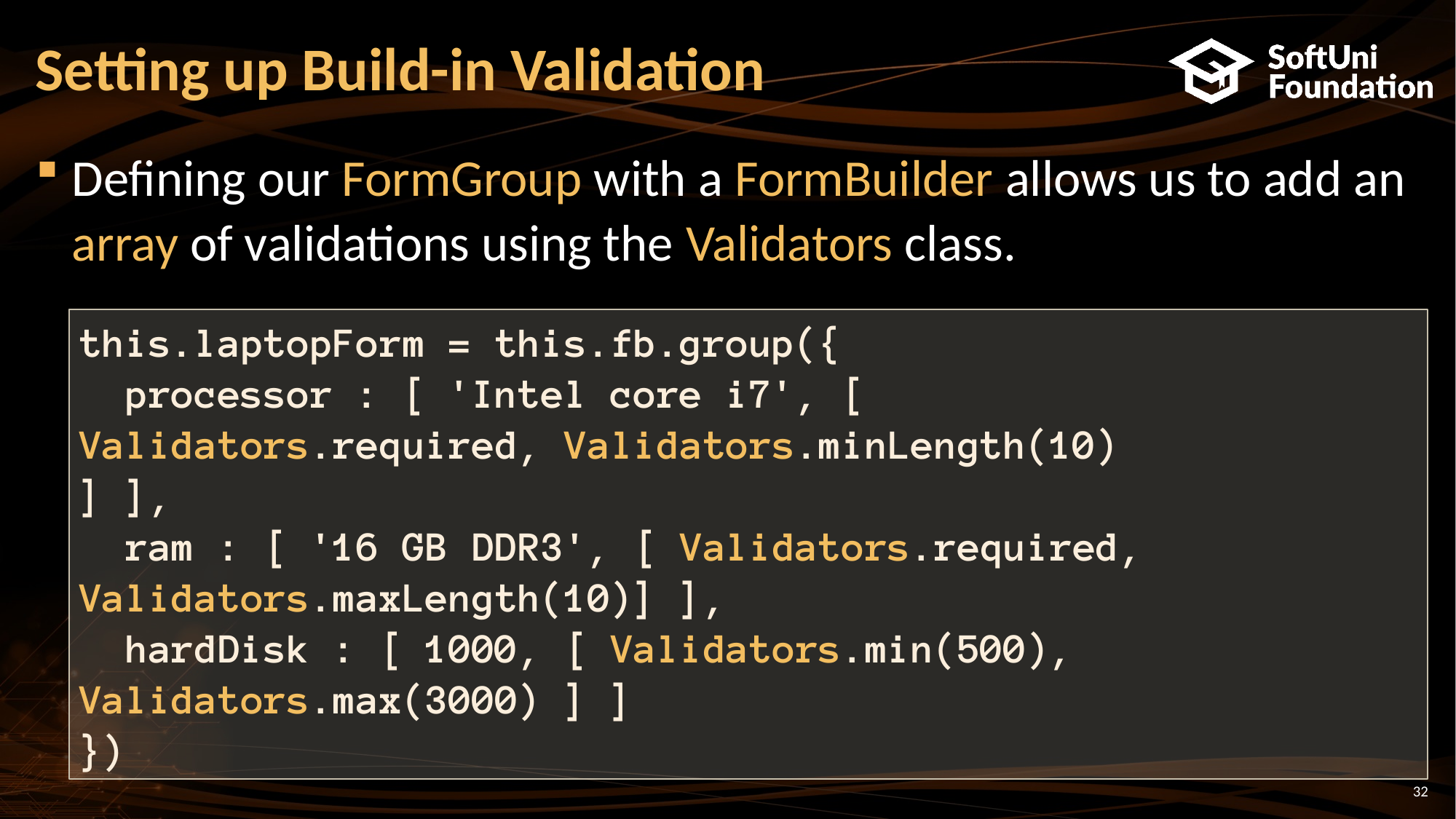

# Setting up Build-in Validation
Defining our FormGroup with a FormBuilder allows us to add an array of validations using the Validators class.
this.laptopForm = this.fb.group({
  processor : [ 'Intel core i7', [
Validators.required, Validators.minLength(10)
] ],
  ram : [ '16 GB DDR3', [ Validators.required, Validators.maxLength(10)] ],
  hardDisk : [ 1000, [ Validators.min(500), Validators.max(3000) ] ]
})
32